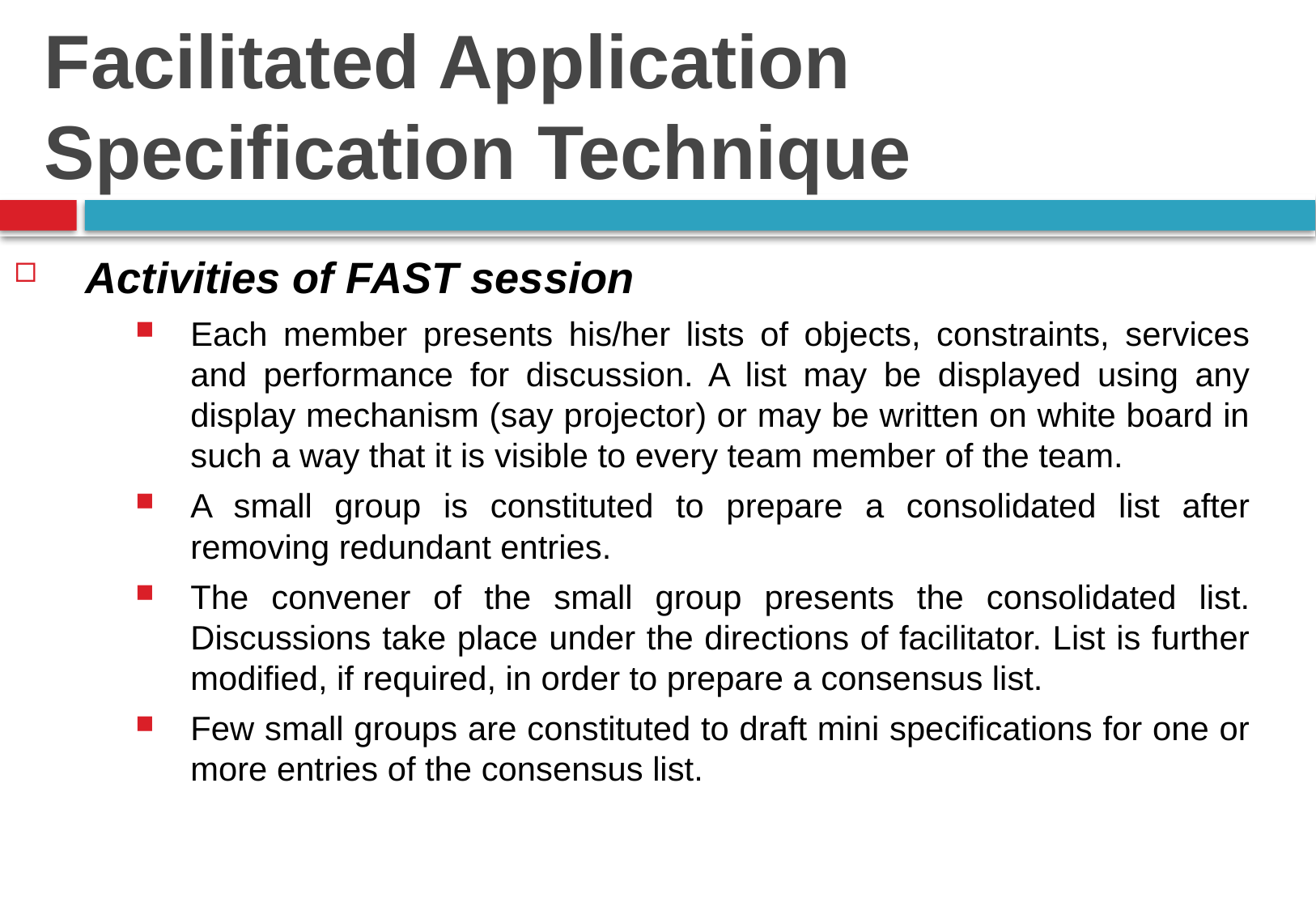

Facilitated Application Specification Technique
Activities of FAST session
Each member presents his/her lists of objects, constraints, services and performance for discussion. A list may be displayed using any display mechanism (say projector) or may be written on white board in such a way that it is visible to every team member of the team.
A small group is constituted to prepare a consolidated list after removing redundant entries.
The convener of the small group presents the consolidated list. Discussions take place under the directions of facilitator. List is further modified, if required, in order to prepare a consensus list.
Few small groups are constituted to draft mini specifications for one or more entries of the consensus list.